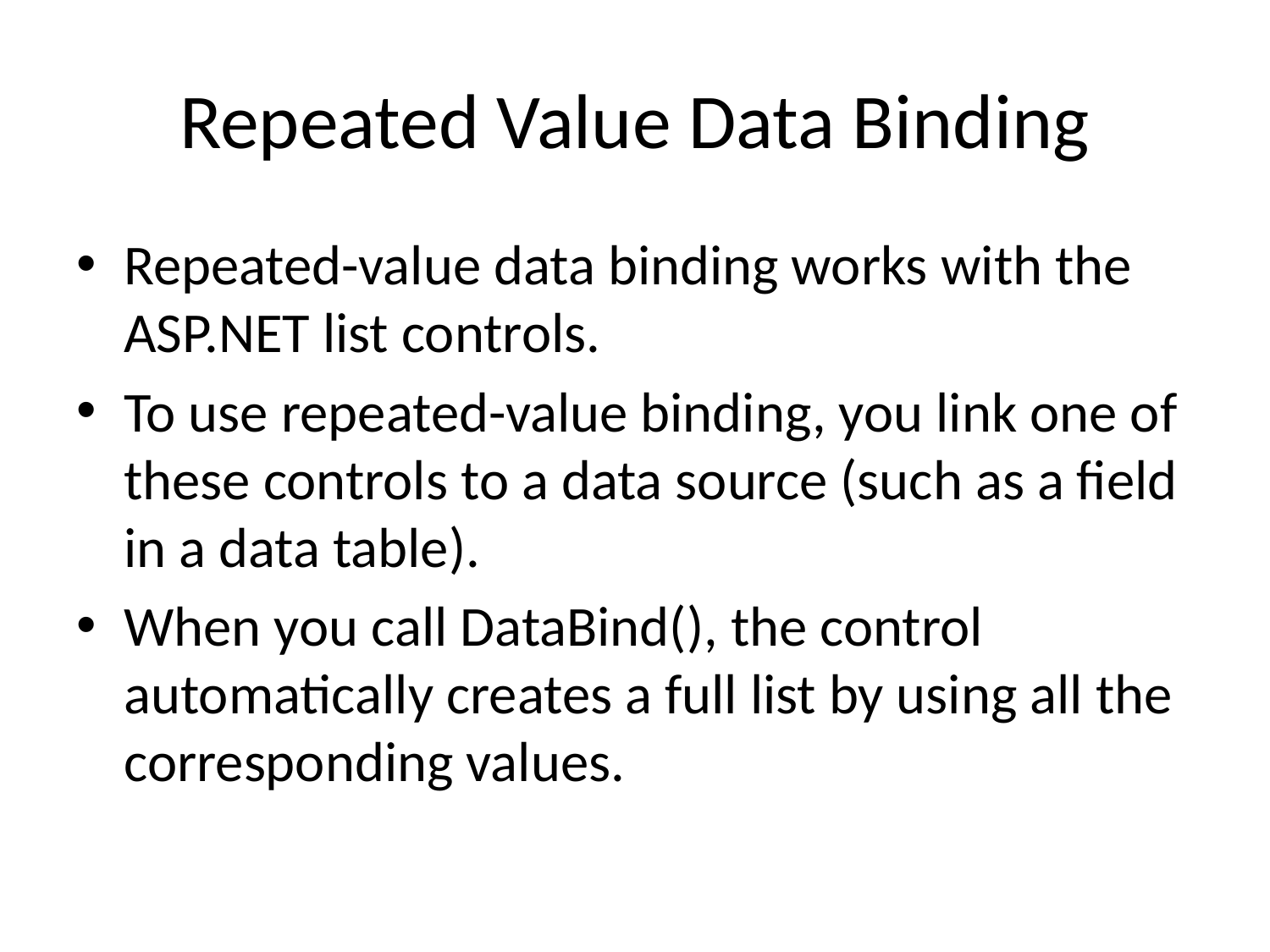

# Repeated Value Data Binding
Repeated-value data binding works with the ASP.NET list controls.
To use repeated-value binding, you link one of these controls to a data source (such as a field in a data table).
When you call DataBind(), the control automatically creates a full list by using all the corresponding values.